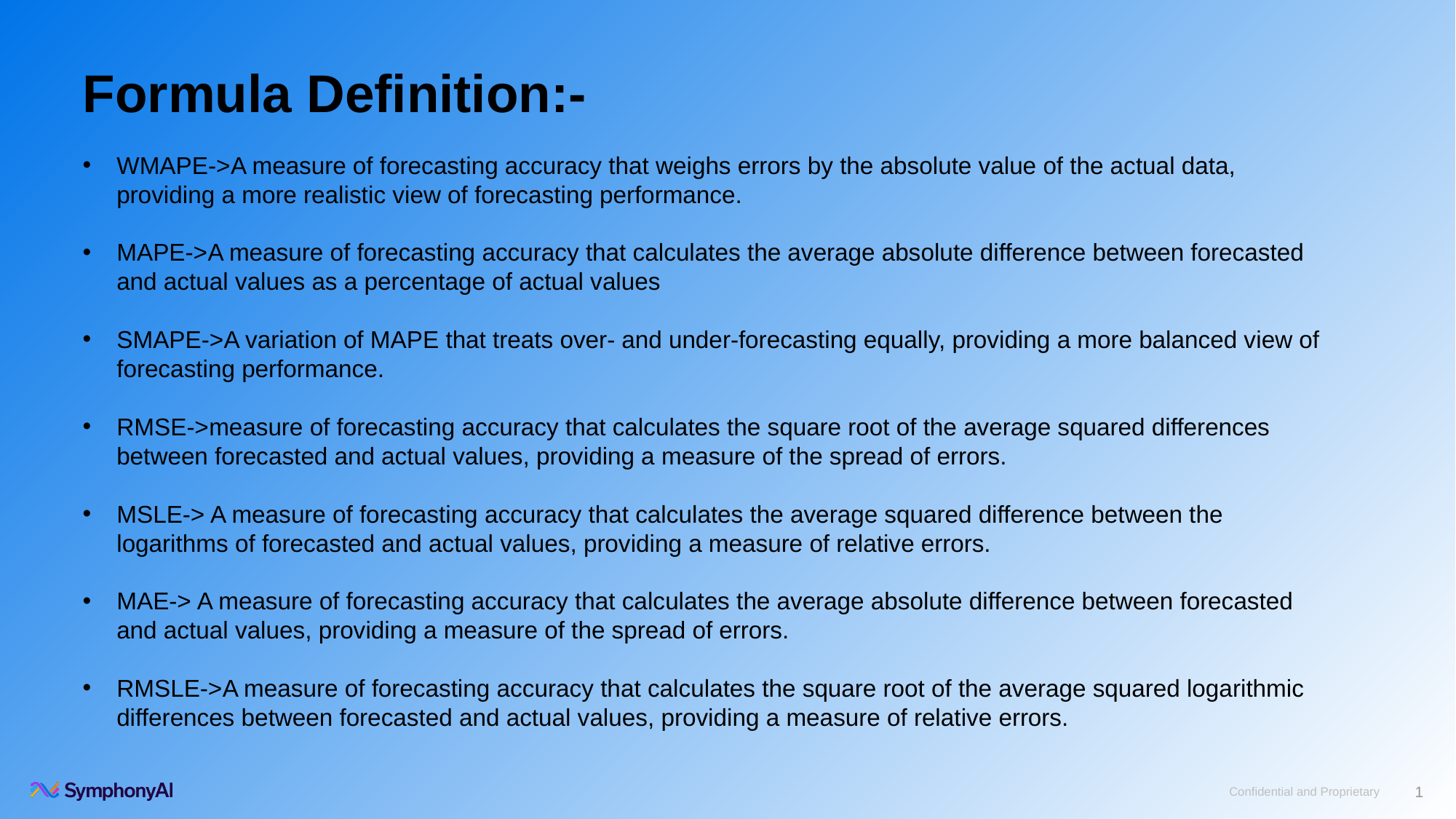

Formula Definition:-
WMAPE->A measure of forecasting accuracy that weighs errors by the absolute value of the actual data, providing a more realistic view of forecasting performance.

MAPE->A measure of forecasting accuracy that calculates the average absolute difference between forecasted and actual values as a percentage of actual values

SMAPE->A variation of MAPE that treats over- and under-forecasting equally, providing a more balanced view of forecasting performance.

RMSE->measure of forecasting accuracy that calculates the square root of the average squared differences between forecasted and actual values, providing a measure of the spread of errors.

MSLE-> A measure of forecasting accuracy that calculates the average squared difference between the logarithms of forecasted and actual values, providing a measure of relative errors.

MAE-> A measure of forecasting accuracy that calculates the average absolute difference between forecasted and actual values, providing a measure of the spread of errors.

RMSLE->A measure of forecasting accuracy that calculates the square root of the average squared logarithmic differences between forecasted and actual values, providing a measure of relative errors.

1